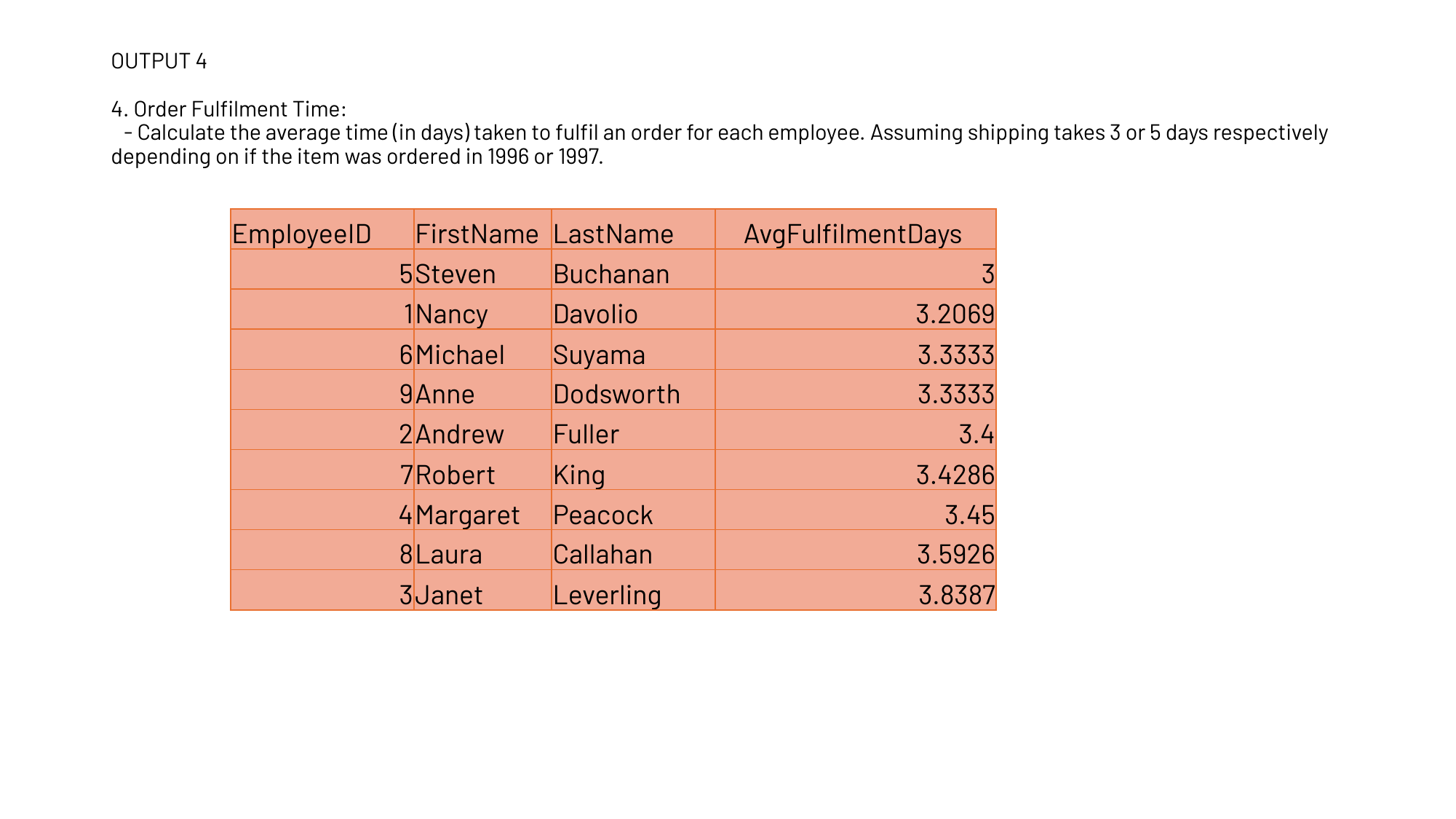

# OUTPUT 4 4. Order Fulfilment Time: - Calculate the average time (in days) taken to fulfil an order for each employee. Assuming shipping takes 3 or 5 days respectively depending on if the item was ordered in 1996 or 1997.
| EmployeeID | FirstName | LastName | AvgFulfilmentDays |
| --- | --- | --- | --- |
| 5 | Steven | Buchanan | 3 |
| 1 | Nancy | Davolio | 3.2069 |
| 6 | Michael | Suyama | 3.3333 |
| 9 | Anne | Dodsworth | 3.3333 |
| 2 | Andrew | Fuller | 3.4 |
| 7 | Robert | King | 3.4286 |
| 4 | Margaret | Peacock | 3.45 |
| 8 | Laura | Callahan | 3.5926 |
| 3 | Janet | Leverling | 3.8387 |